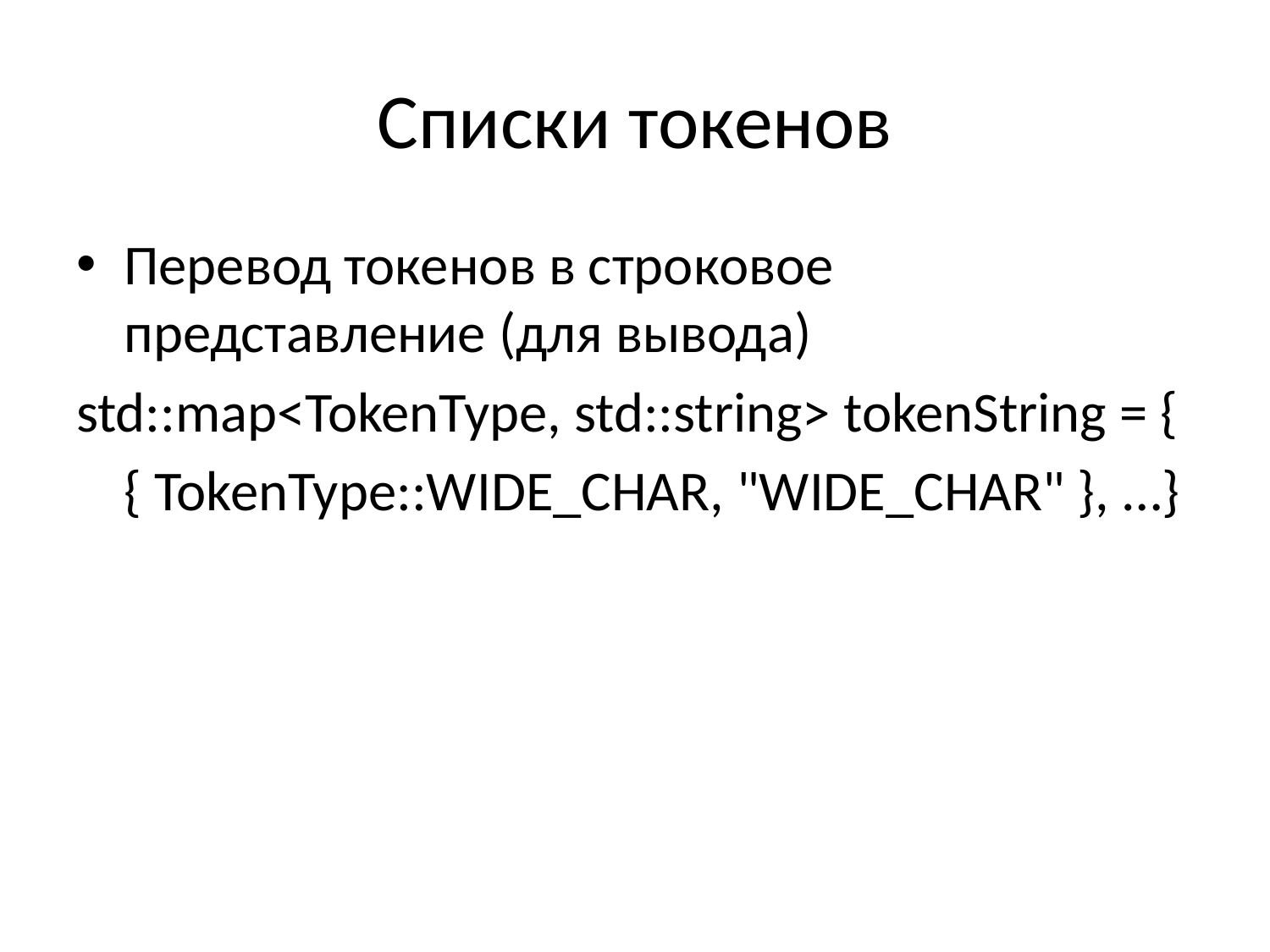

# Списки токенов
Перевод токенов в строковое представление (для вывода)
std::map<TokenType, std::string> tokenString = {
	{ TokenType::WIDE_CHAR, "WIDE_CHAR" }, …}